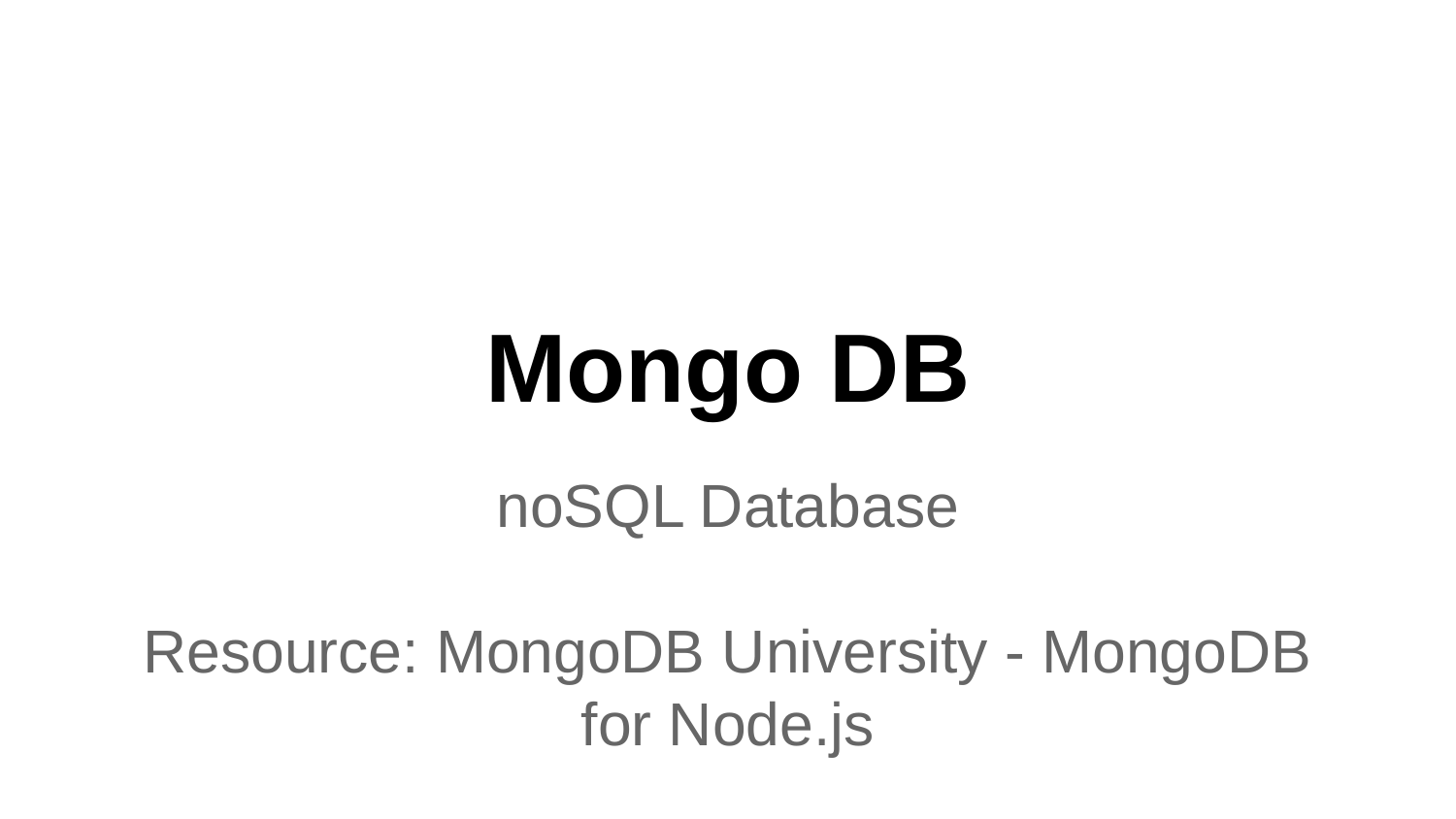

# Mongo DB
noSQL Database

Resource: MongoDB University - MongoDB for Node.js